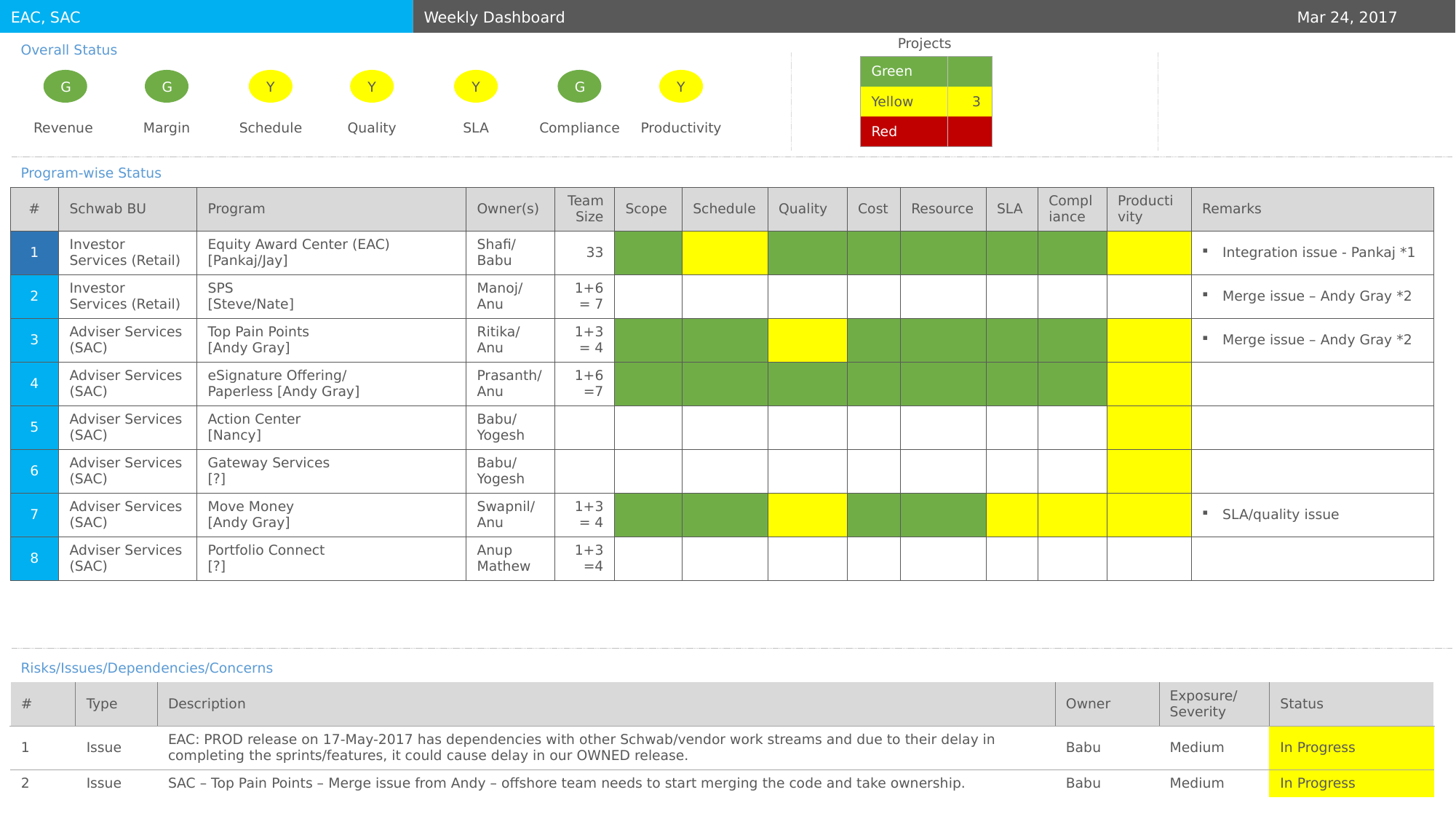

EAC, SAC
Weekly Dashboard	         						Mar 24, 2017
Projects
Overall Status
| Green |  |
| --- | --- |
| Yellow | 3 |
| Red |  |
G
Revenue
G
Margin
Y
Schedule
Y
Quality
Y
SLA
G
Compliance
Y
Productivity
Program-wise Status
| # | Schwab BU | Program | Owner(s) | Team Size | Scope | Schedule | Quality | Cost | Resource | SLA | Compliance | Productivity | Remarks |
| --- | --- | --- | --- | --- | --- | --- | --- | --- | --- | --- | --- | --- | --- |
| 1 | Investor Services (Retail) | Equity Award Center (EAC) [Pankaj/Jay] | Shafi/ Babu | 33 |  |  |  |  |  |  |  |  | Integration issue - Pankaj \*1 |
| 2 | Investor Services (Retail) | SPS [Steve/Nate] | Manoj/ Anu | 1+6 = 7 |  |  |  |  |  |  |  |  | Merge issue – Andy Gray \*2 |
| 3 | Adviser Services (SAC) | Top Pain Points [Andy Gray] | Ritika/ Anu | 1+3 = 4 |  |  |  |  |  |  |  |  | Merge issue – Andy Gray \*2 |
| 4 | Adviser Services (SAC) | eSignature Offering/ Paperless [Andy Gray] | Prasanth/ Anu | 1+6=7 |  |  |  |  |  |  |  |  |  |
| 5 | Adviser Services (SAC) | Action Center [Nancy] | Babu/ Yogesh |  |  |  |  |  |  |  |  |  |  |
| 6 | Adviser Services (SAC) | Gateway Services [?] | Babu/ Yogesh |  |  |  |  |  |  |  |  |  |  |
| 7 | Adviser Services (SAC) | Move Money [Andy Gray] | Swapnil/ Anu | 1+3 = 4 |  |  |  |  |  |  |  |  | SLA/quality issue |
| 8 | Adviser Services (SAC) | Portfolio Connect [?] | Anup Mathew | 1+3=4 |  |  |  |  |  |  |  |  |  |
Risks/Issues/Dependencies/Concerns
| # | Type | Description | Owner | Exposure/ Severity | Status |
| --- | --- | --- | --- | --- | --- |
| 1 | Issue | EAC: PROD release on 17-May-2017 has dependencies with other Schwab/vendor work streams and due to their delay in completing the sprints/features, it could cause delay in our OWNED release. | Babu | Medium | In Progress |
| 2 | Issue | SAC – Top Pain Points – Merge issue from Andy – offshore team needs to start merging the code and take ownership. | Babu | Medium | In Progress |